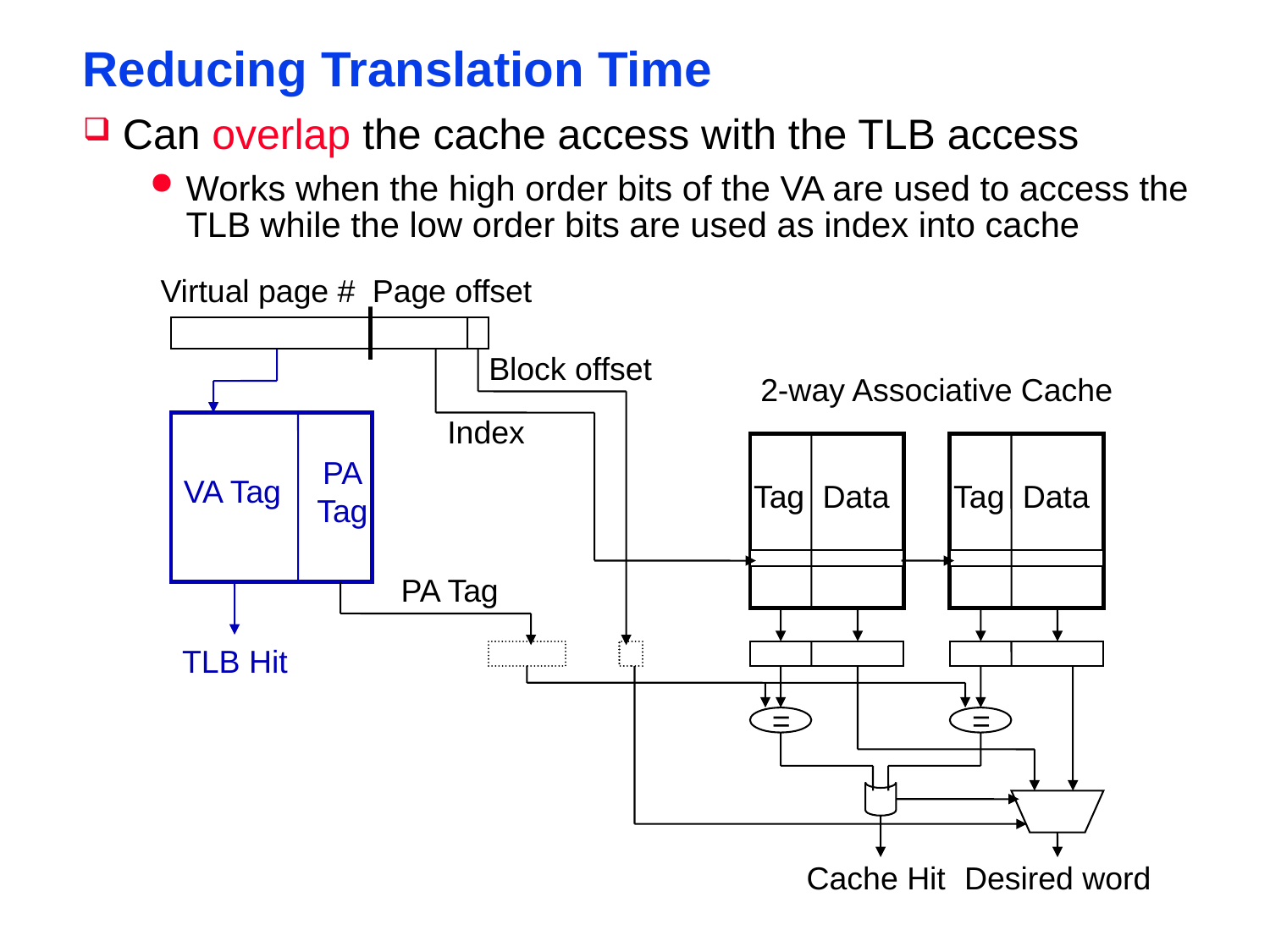

# Reducing Translation Time
Can overlap the cache access with the TLB access
Works when the high order bits of the VA are used to access the TLB while the low order bits are used as index into cache
Virtual page #
Page offset

Block offset

2-way Associative Cache

 Index

PA
Tag
VA Tag
Tag
Data
Tag
Data

PA Tag

TLB Hit

=
=

Cache Hit
Desired word